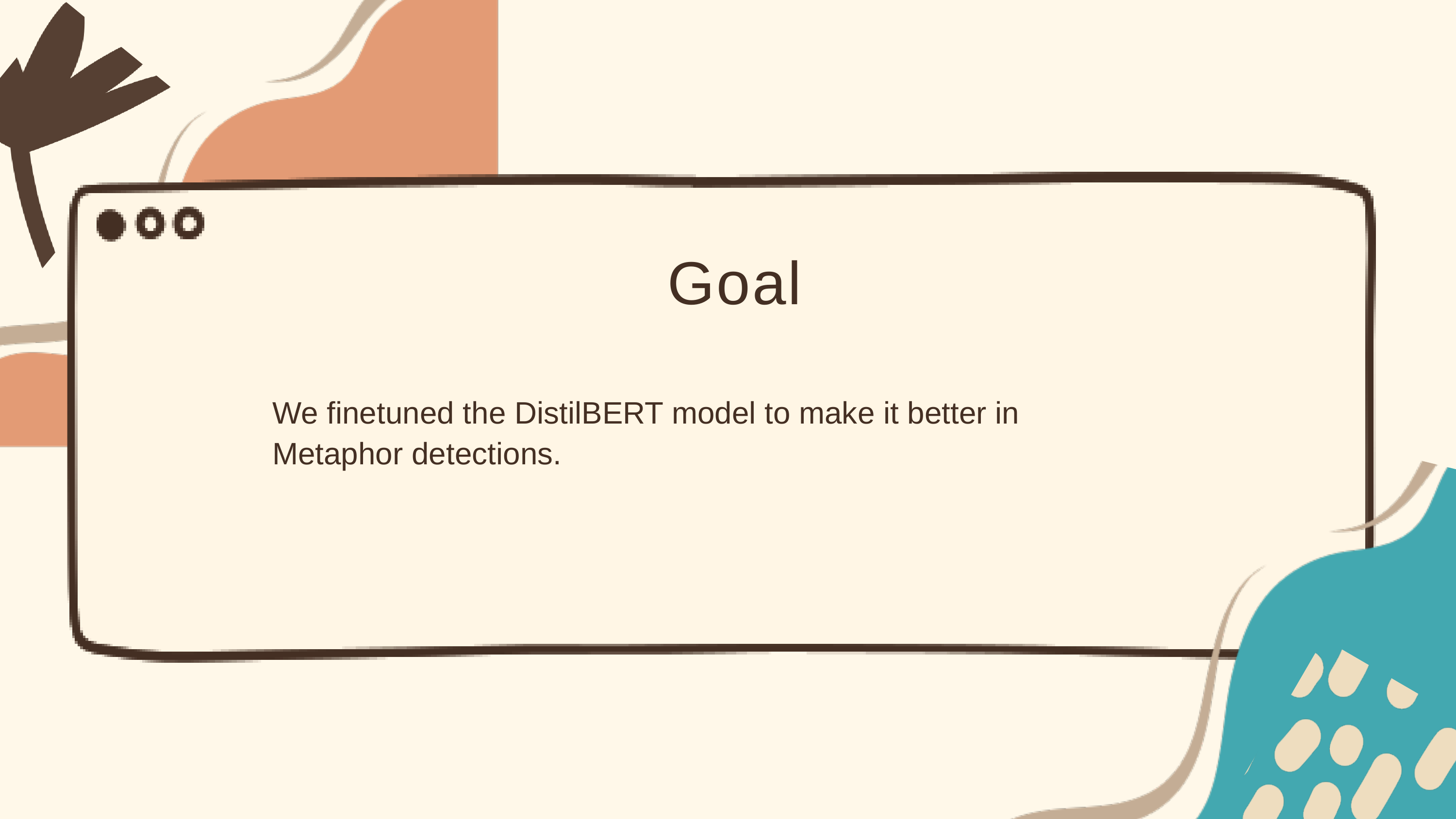

Goal
We finetuned the DistilBERT model to make it better in Metaphor detections.